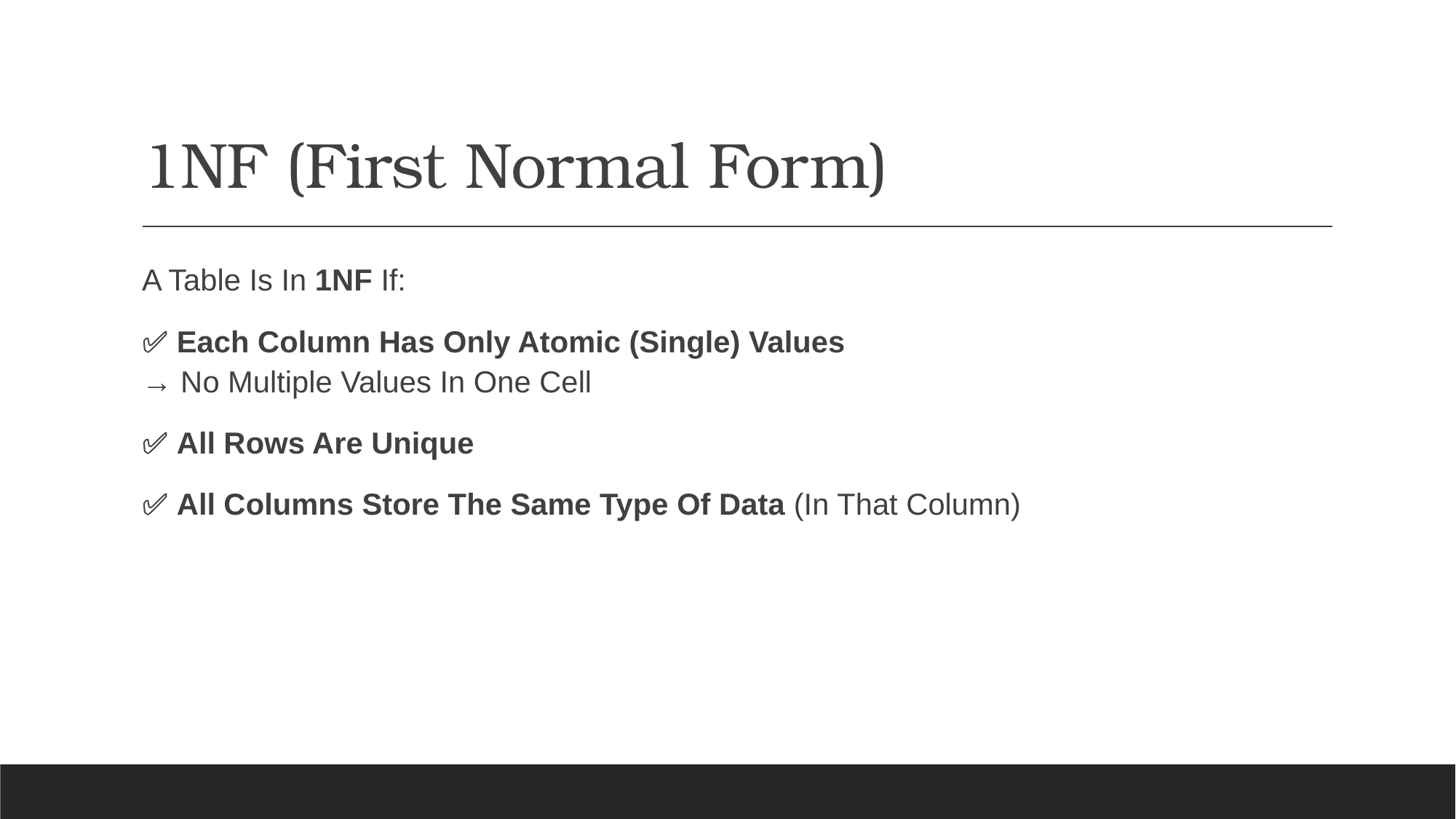

# 1NF (First Normal Form)
A Table Is In 1NF If:
✅ Each Column Has Only Atomic (Single) Values
→ No Multiple Values In One Cell
✅ All Rows Are Unique
✅ All Columns Store The Same Type Of Data (In That Column)